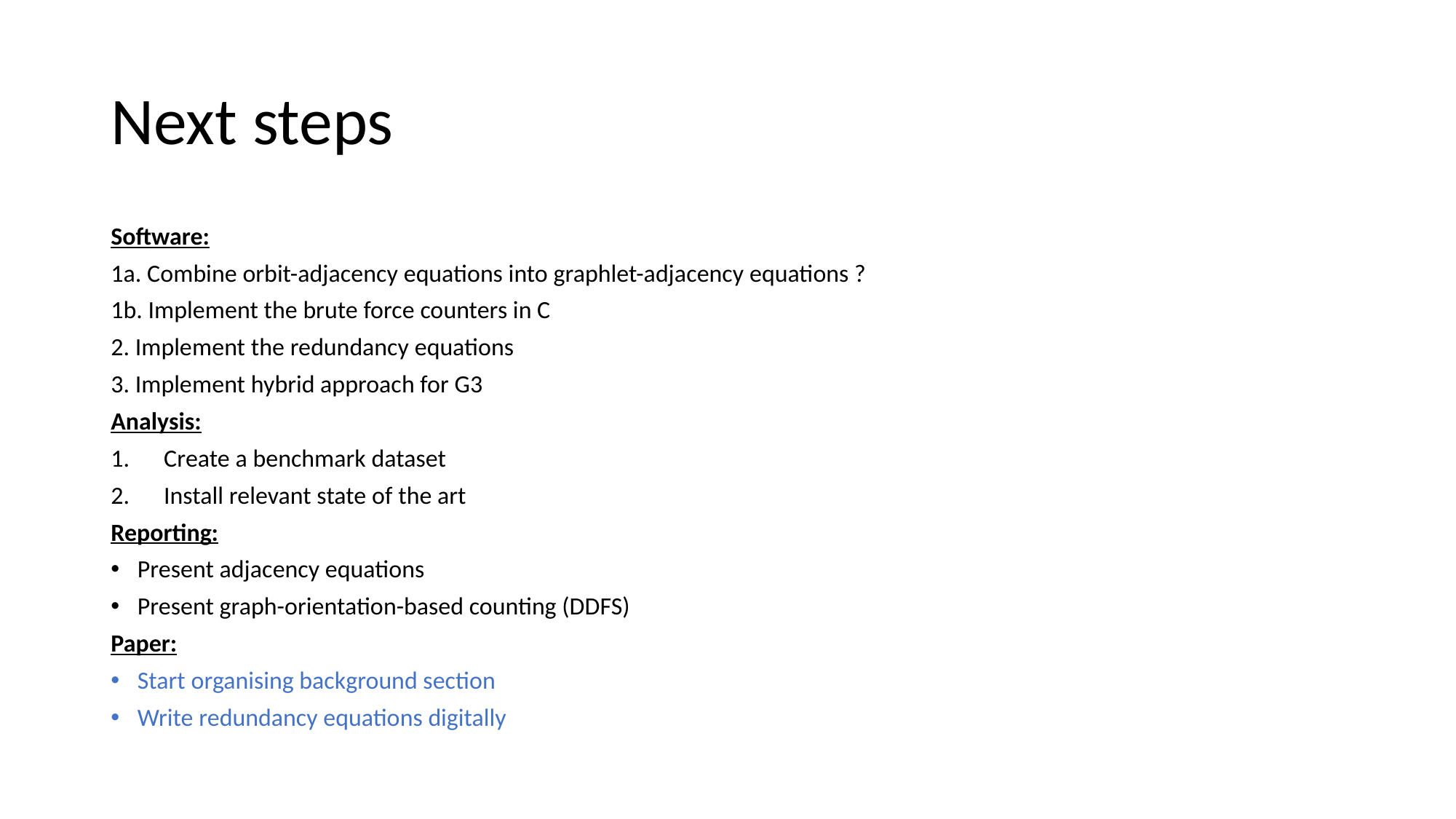

# Next steps
Software:
1a. Combine orbit-adjacency equations into graphlet-adjacency equations ?
1b. Implement the brute force counters in C
2. Implement the redundancy equations
3. Implement hybrid approach for G3
Analysis:
Create a benchmark dataset
Install relevant state of the art
Reporting:
Present adjacency equations
Present graph-orientation-based counting (DDFS)
Paper:
Start organising background section
Write redundancy equations digitally